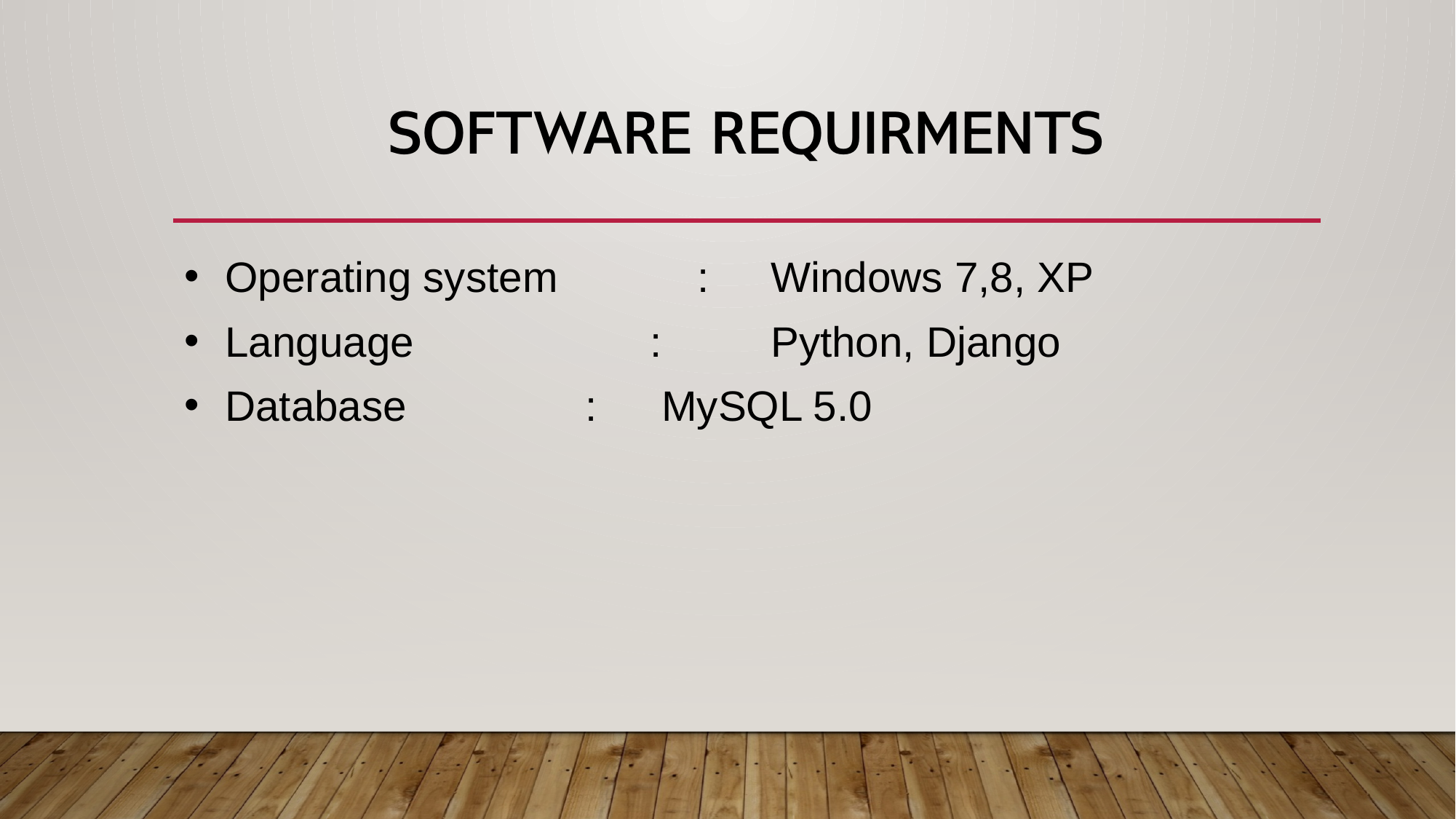

# Software requirments
Operating system	   :	Windows 7,8, XP
Language                    :	Python, Django
Database	            :	MySQL 5.0